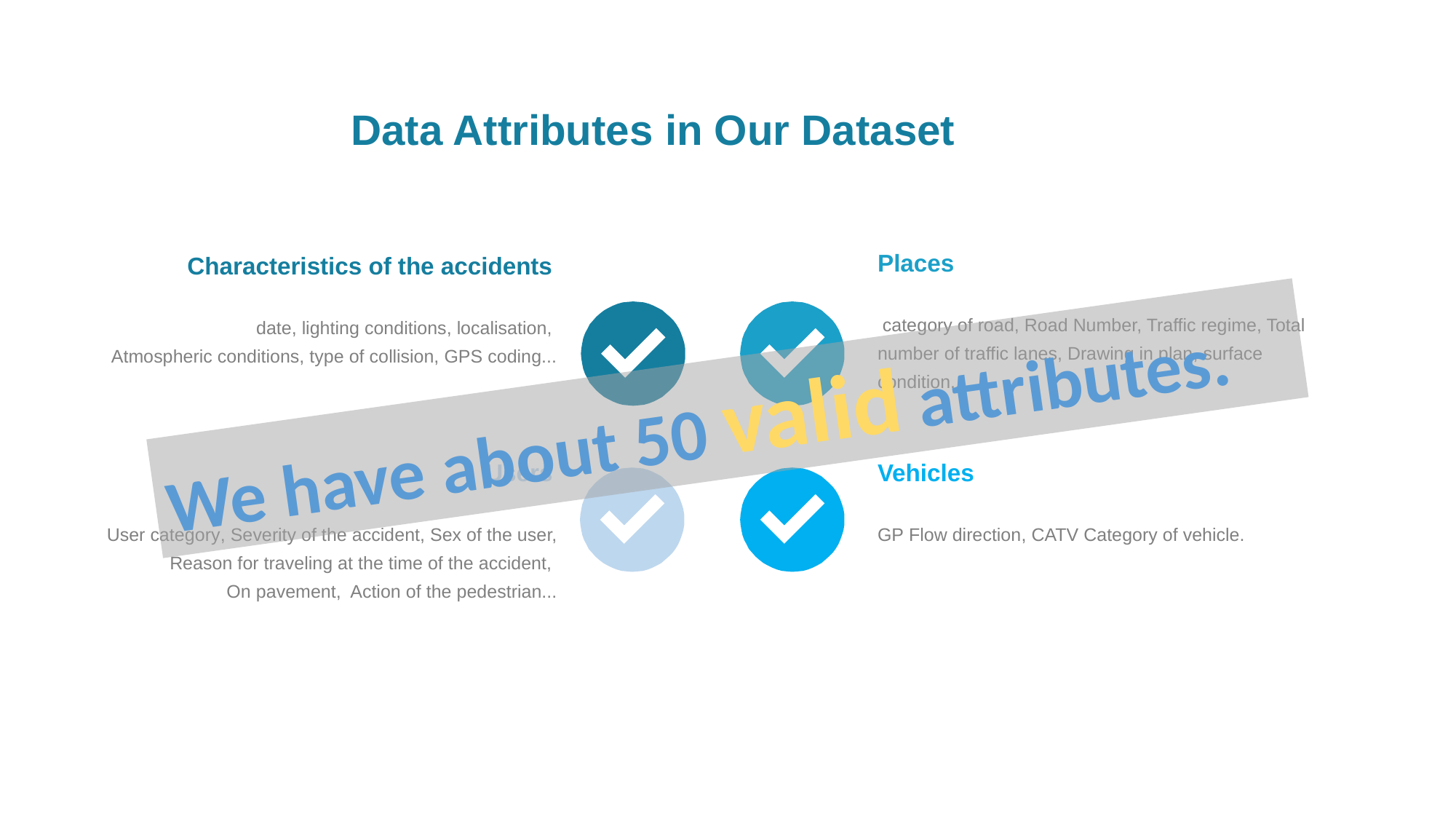

Data Attributes in Our Dataset
Places
Characteristics of the accidents

 category of road, Road Number, Traffic regime, Total number of traffic lanes, Drawing in plan, surface condition...
date, lighting conditions, localisation,
Atmospheric conditions, type of collision, GPS coding...
We have about 50 valid attributes.
Users
Vehicles

User category, Severity of the accident, Sex of the user, Reason for traveling at the time of the accident,
On pavement,  Action of the pedestrian...
GP Flow direction, CATV Category of vehicle.